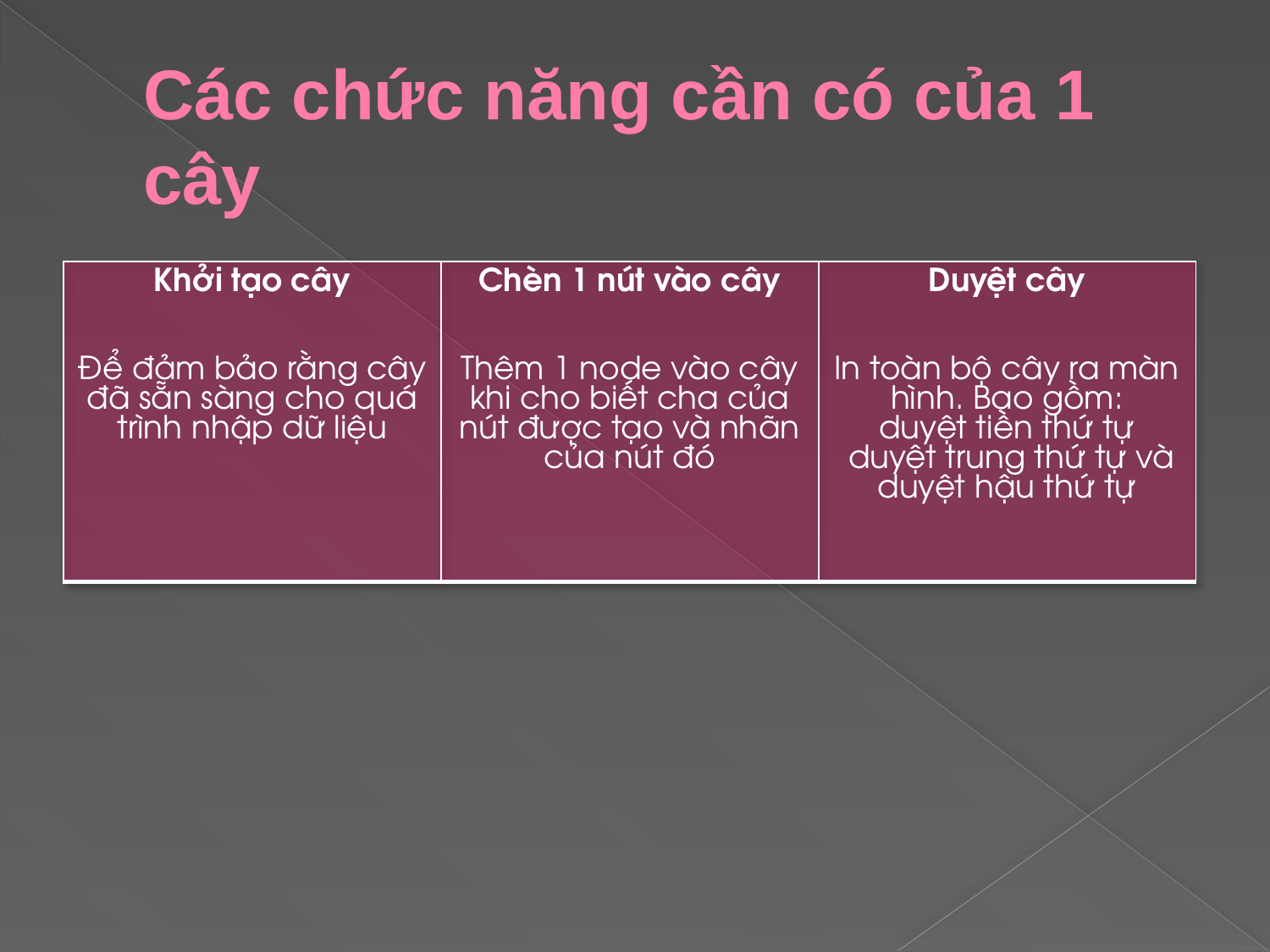

# Các chức năng cần có của 1 cây
| Khởi tạo cây Để đảm bảo rằng cây đã sẵn sàng cho quá trình nhập dữ liệu | Chèn 1 nút vào cây Thêm 1 node vào cây khi cho biết cha của nút được tạo và nhãn của nút đó | Duyệt cây In toàn bộ cây ra màn hình. Bao gồm: duyệt tiền thứ tự duyệt trung thứ tự và duyệt hậu thứ tự |
| --- | --- | --- |